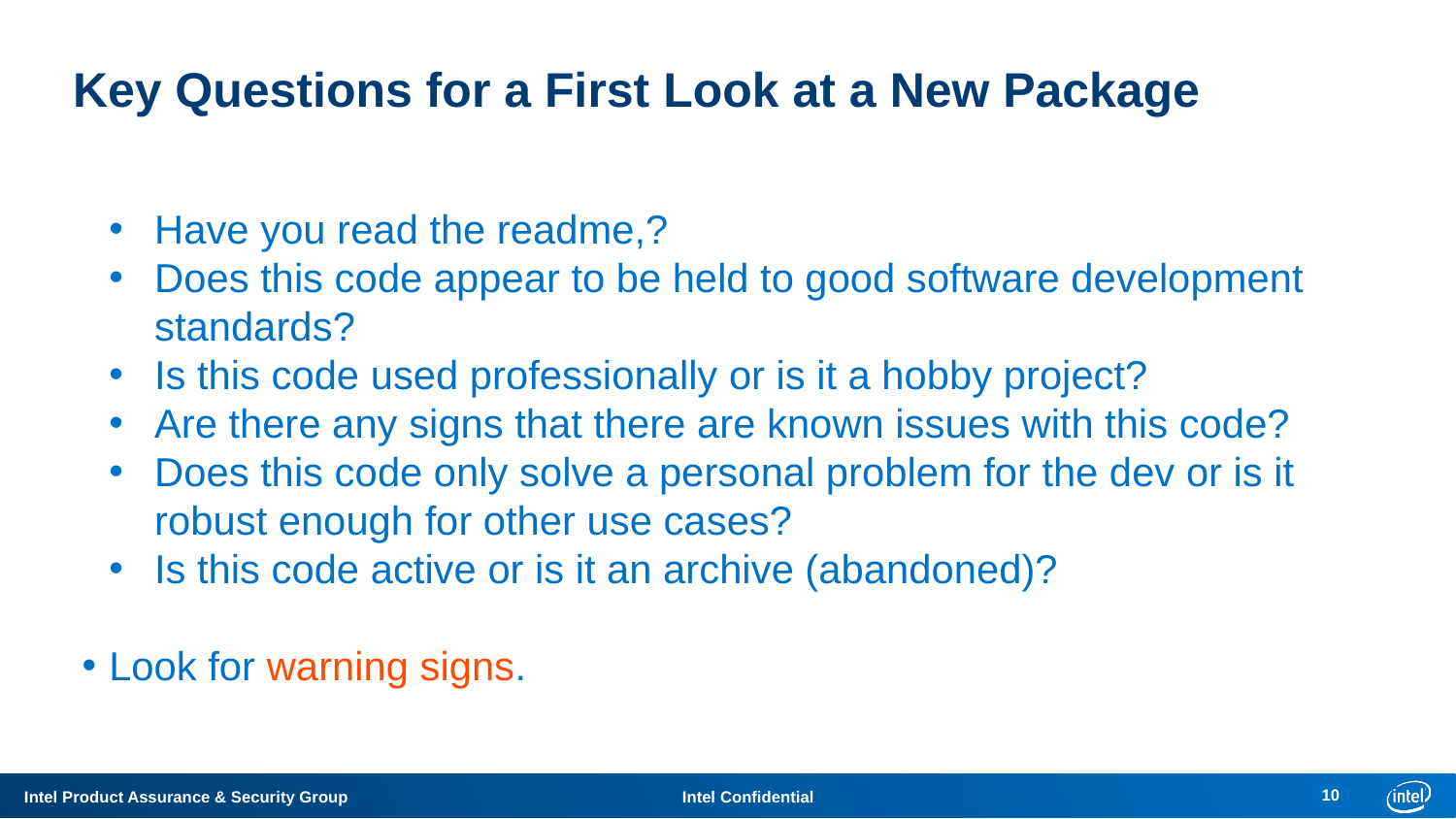

10
# Key Questions for a First Look at a New Package
Have you read the readme,?
Does this code appear to be held to good software development standards?
Is this code used professionally or is it a hobby project?
Are there any signs that there are known issues with this code?
Does this code only solve a personal problem for the dev or is it robust enough for other use cases?
Is this code active or is it an archive (abandoned)?

Look for warning signs.